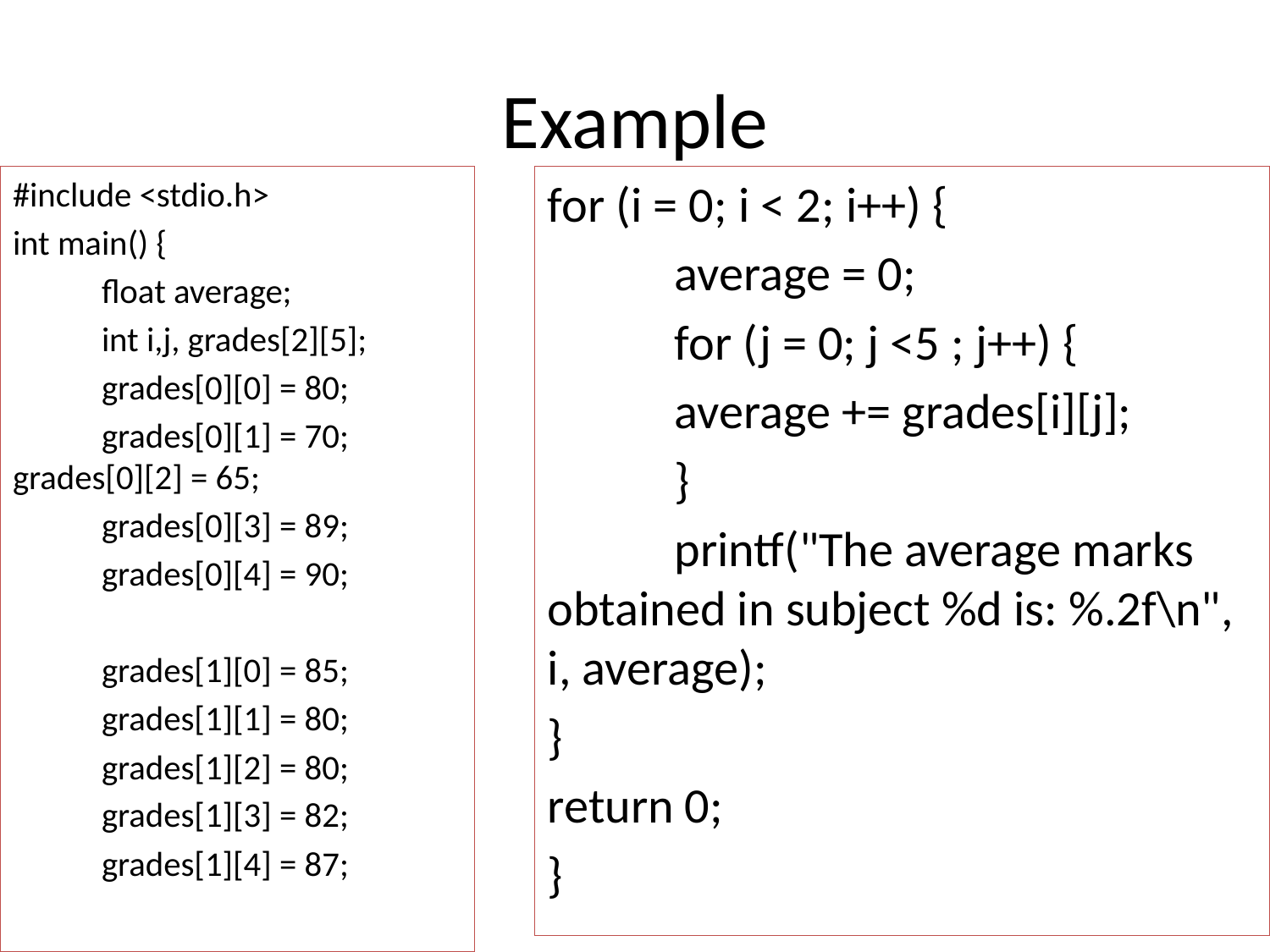

# Example
#include <stdio.h>
int main() {
	float average;
	int i,j, grades[2][5];
	grades[0][0] = 80;
	grades[0][1] = 70;	grades[0][2] = 65;
	grades[0][3] = 89;
	grades[0][4] = 90;

	grades[1][0] = 85;
	grades[1][1] = 80;
	grades[1][2] = 80;
	grades[1][3] = 82;
	grades[1][4] = 87;

for (i = 0; i < 2; i++) {
	average = 0;
	for (j = 0; j <5 ; j++) {
	average += grades[i][j];
	}
	printf("The average marks obtained in subject %d is: %.2f\n", i, average);
}
return 0;
}